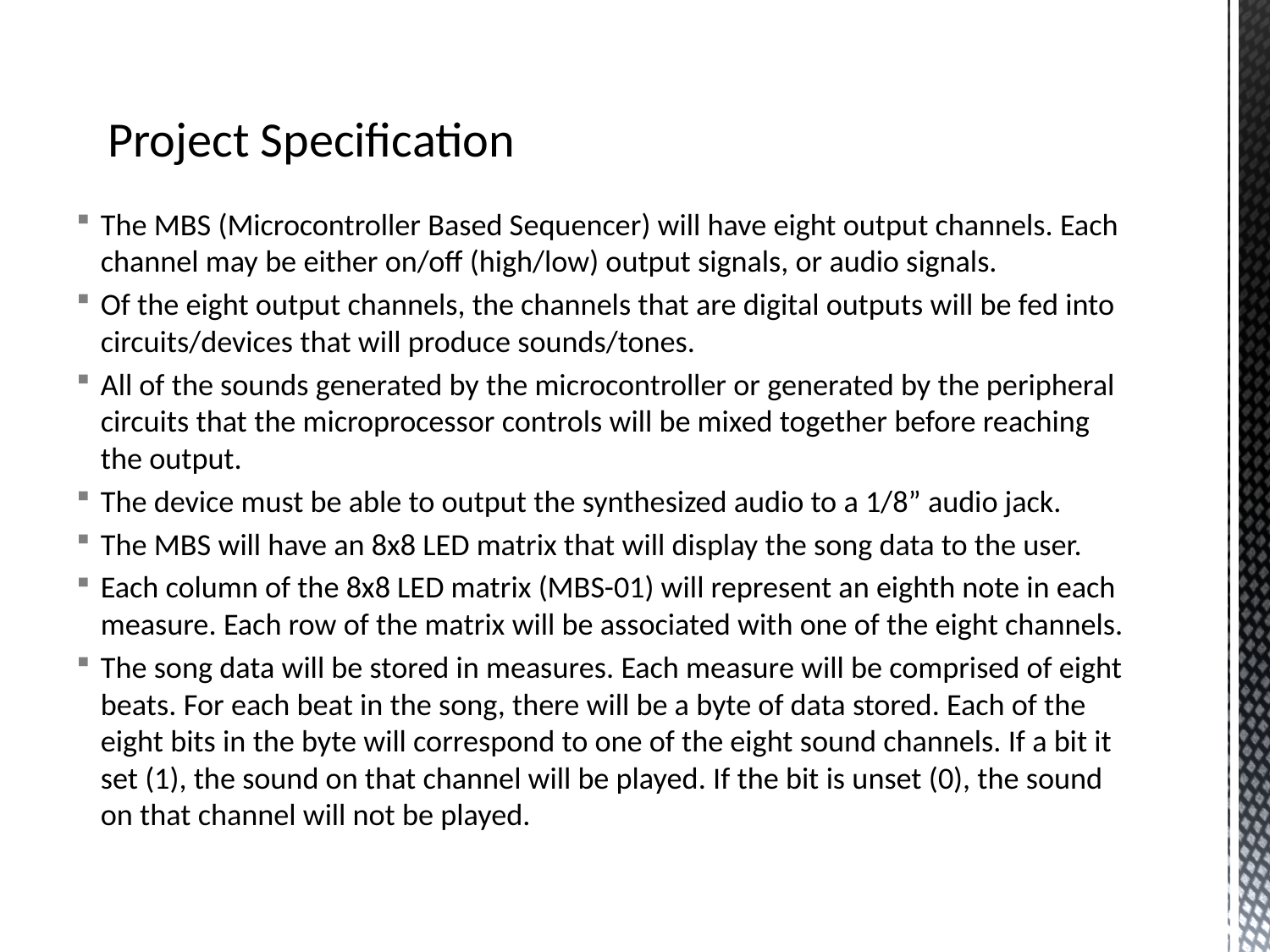

# Project Specification
The MBS (Microcontroller Based Sequencer) will have eight output channels. Each channel may be either on/off (high/low) output signals, or audio signals.
Of the eight output channels, the channels that are digital outputs will be fed into circuits/devices that will produce sounds/tones.
All of the sounds generated by the microcontroller or generated by the peripheral circuits that the microprocessor controls will be mixed together before reaching the output.
The device must be able to output the synthesized audio to a 1/8” audio jack.
The MBS will have an 8x8 LED matrix that will display the song data to the user.
Each column of the 8x8 LED matrix (MBS-01) will represent an eighth note in each measure. Each row of the matrix will be associated with one of the eight channels.
The song data will be stored in measures. Each measure will be comprised of eight beats. For each beat in the song, there will be a byte of data stored. Each of the eight bits in the byte will correspond to one of the eight sound channels. If a bit it set (1), the sound on that channel will be played. If the bit is unset (0), the sound on that channel will not be played.